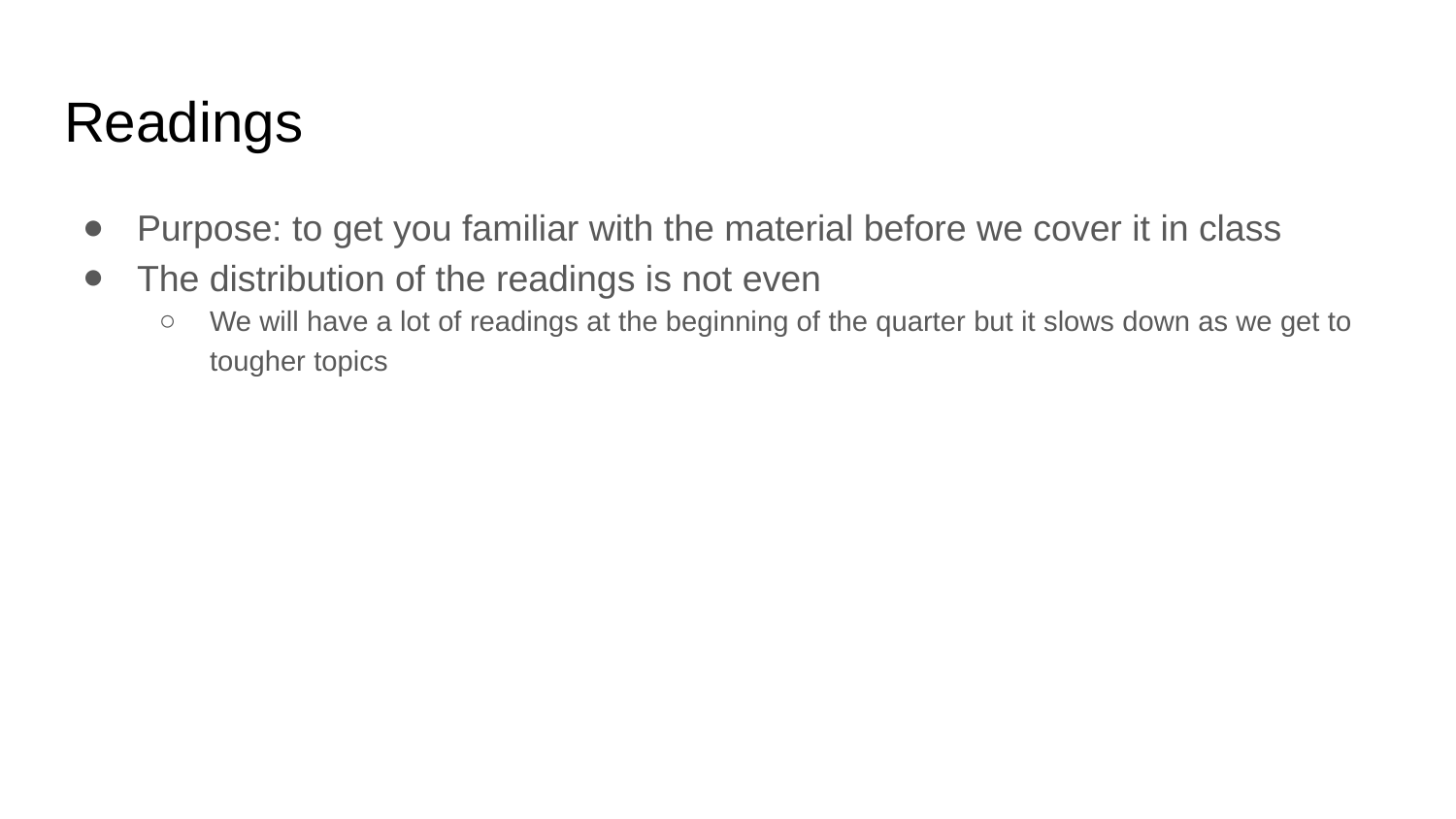

# Readings
Purpose: to get you familiar with the material before we cover it in class
The distribution of the readings is not even
We will have a lot of readings at the beginning of the quarter but it slows down as we get to tougher topics